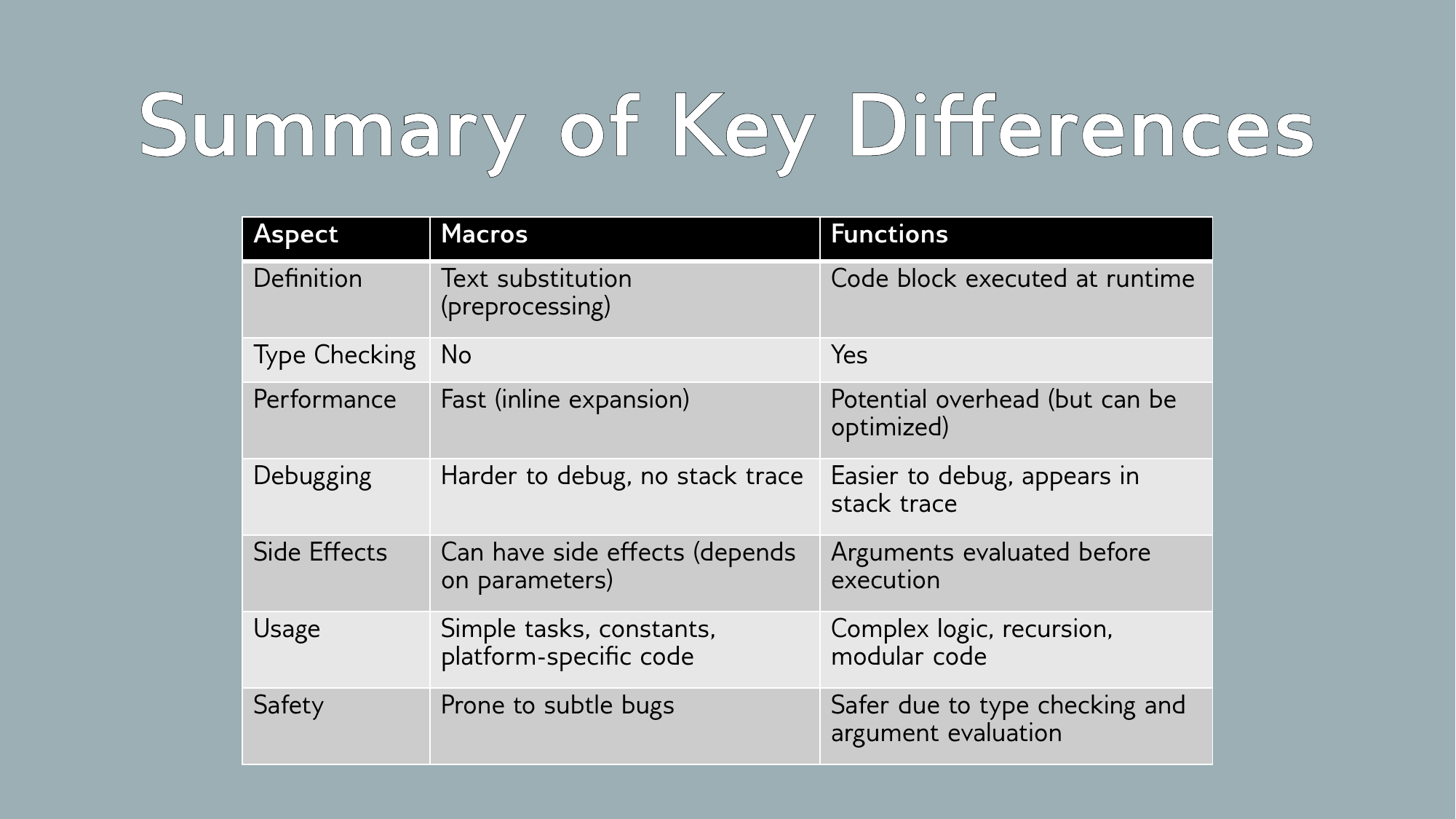

Summary of Key Differences
| Aspect | Macros | Functions |
| --- | --- | --- |
| Definition | Text substitution (preprocessing) | Code block executed at runtime |
| Type Checking | No | Yes |
| Performance | Fast (inline expansion) | Potential overhead (but can be optimized) |
| Debugging | Harder to debug, no stack trace | Easier to debug, appears in stack trace |
| Side Effects | Can have side effects (depends on parameters) | Arguments evaluated before execution |
| Usage | Simple tasks, constants, platform-specific code | Complex logic, recursion, modular code |
| Safety | Prone to subtle bugs | Safer due to type checking and argument evaluation |